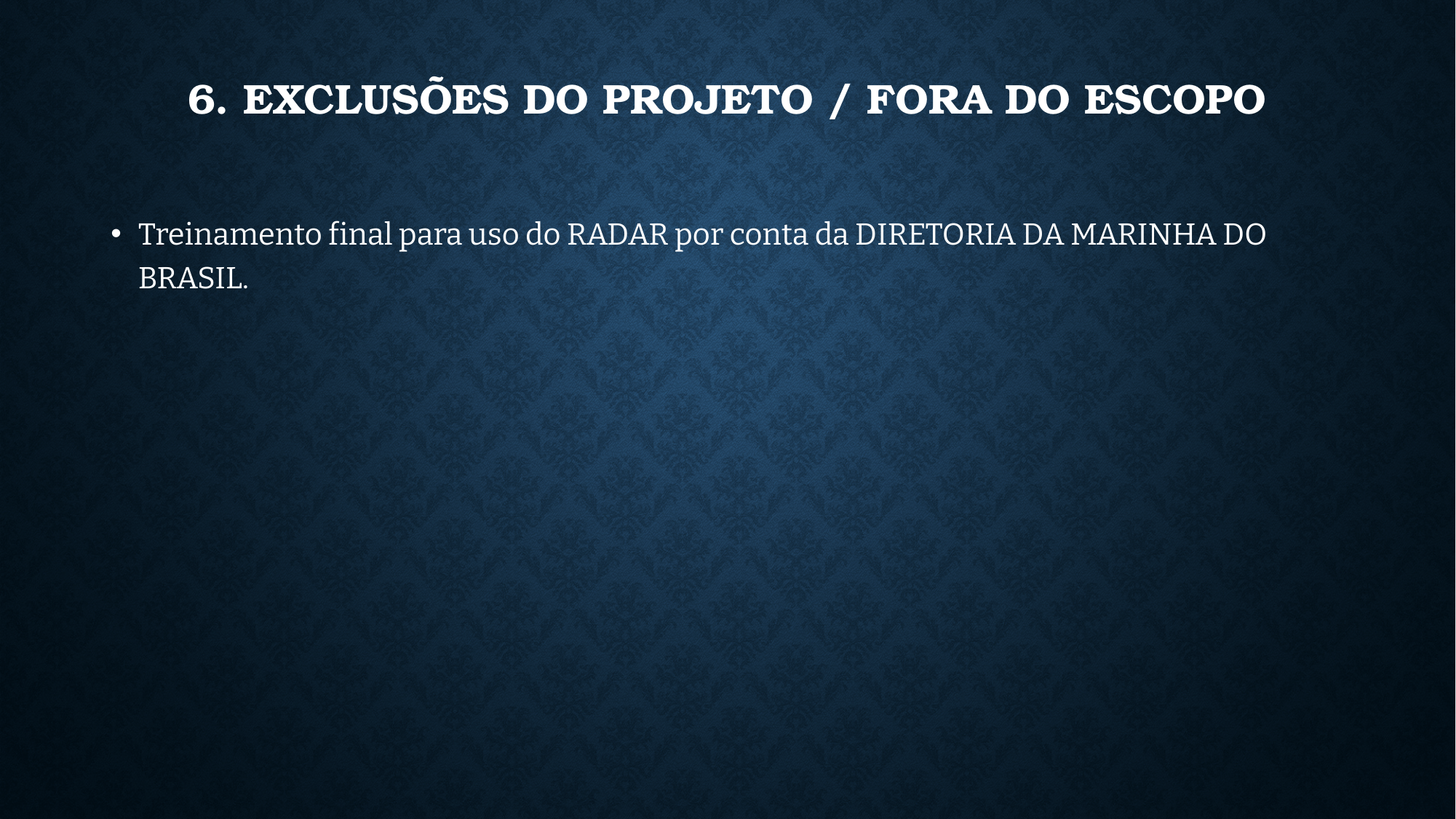

# 6. EXCLUSÕES DO PROJETO / FORA DO ESCOPO
Treinamento final para uso do RADAR por conta da DIRETORIA DA MARINHA DO BRASIL.